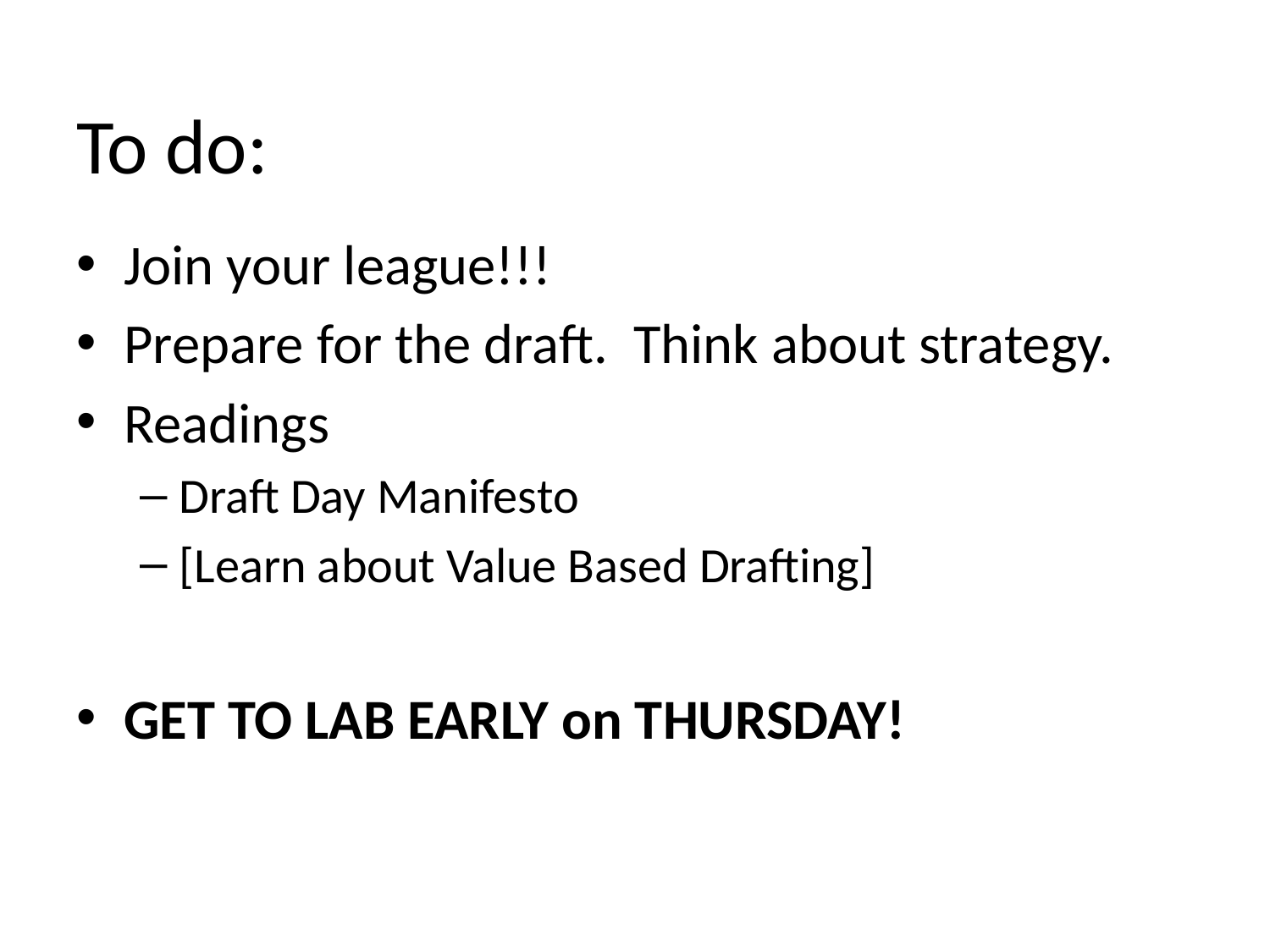

# To do:
Join your league!!!
Prepare for the draft.  Think about strategy.
Readings
Draft Day Manifesto
[Learn about Value Based Drafting]

GET TO LAB EARLY on THURSDAY!